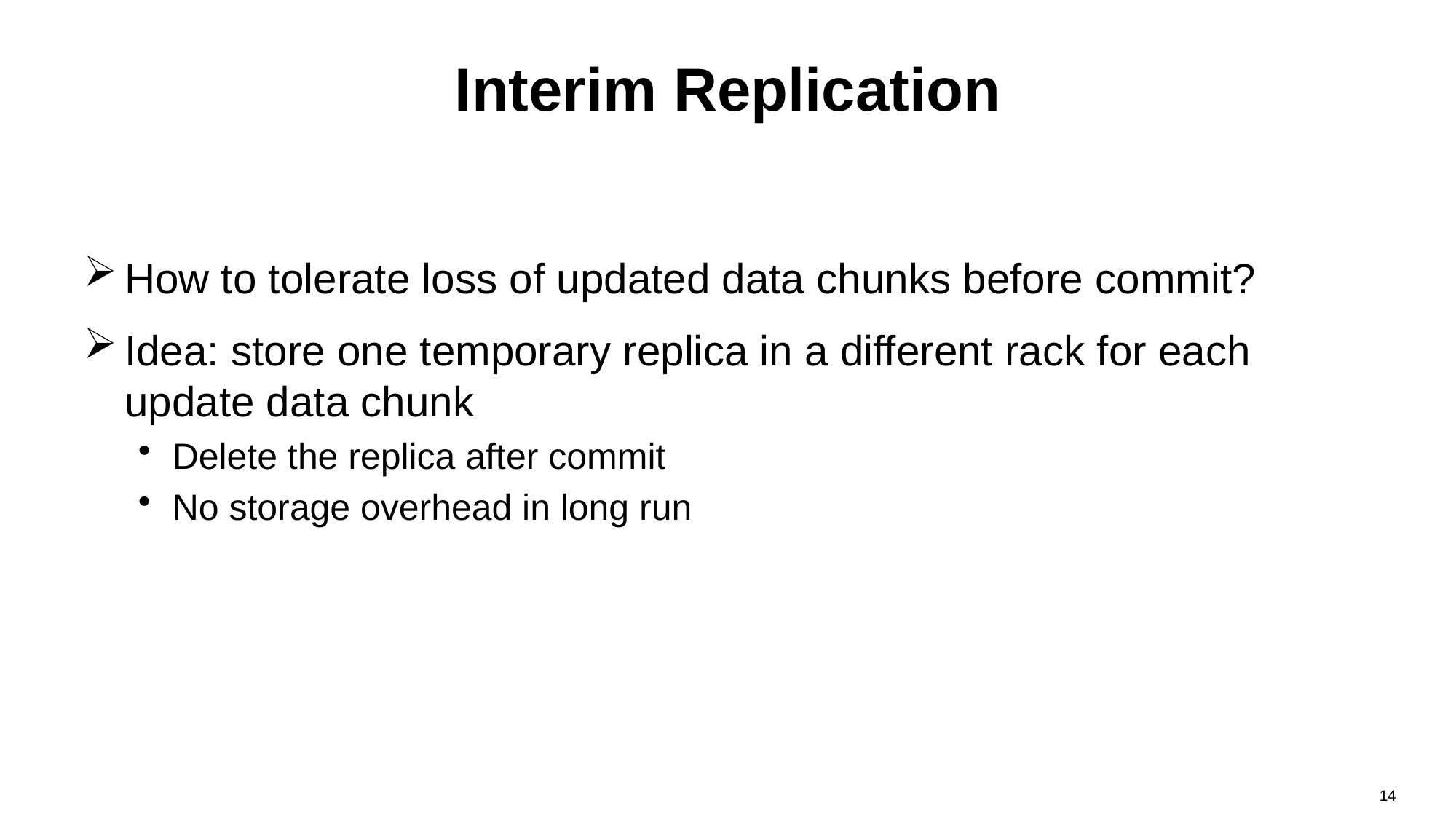

# Interim Replication
How to tolerate loss of updated data chunks before commit?
Idea: store one temporary replica in a different rack for each update data chunk
Delete the replica after commit
No storage overhead in long run
14